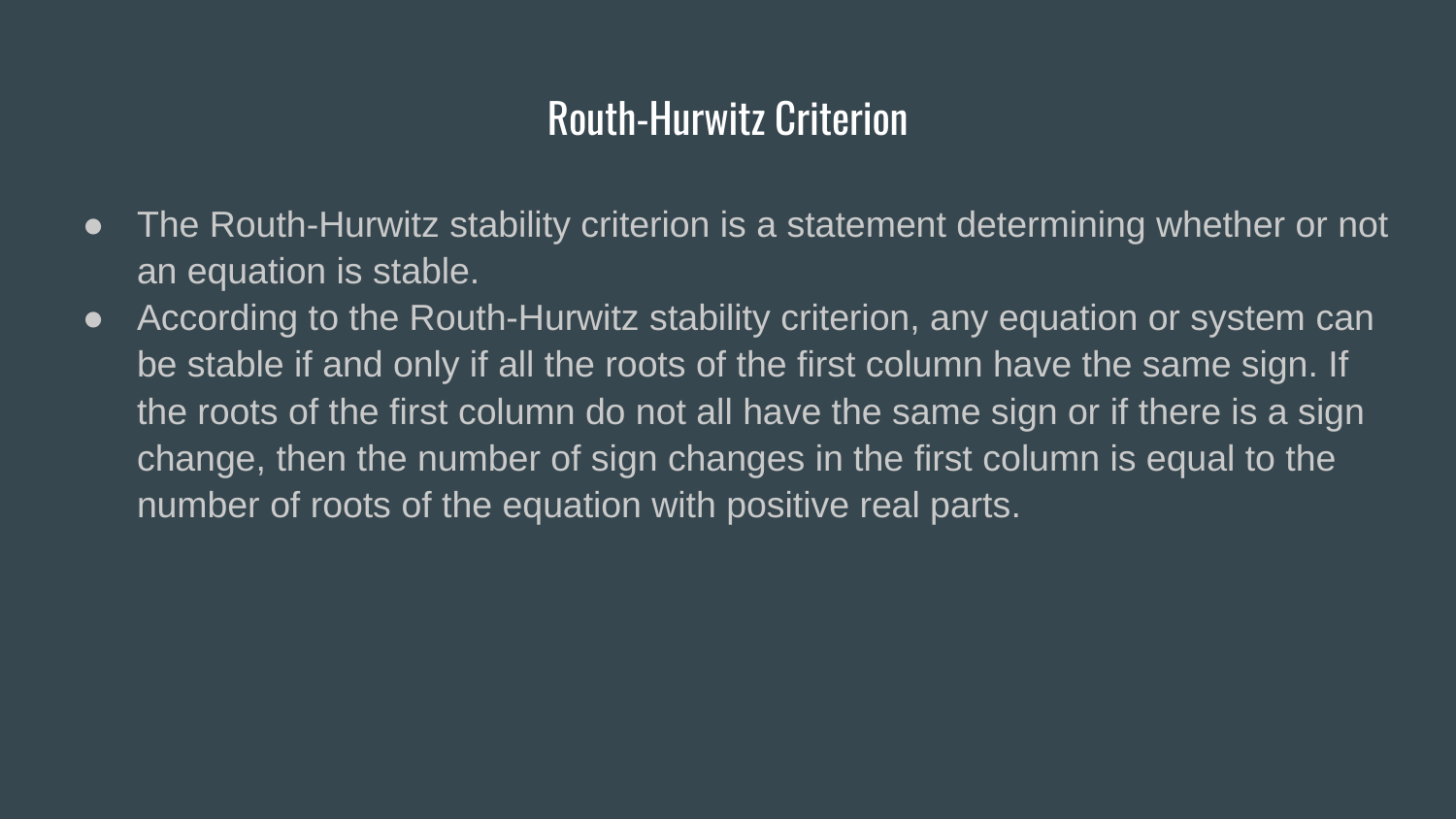

# Routh-Hurwitz Criterion
The Routh-Hurwitz stability criterion is a statement determining whether or not an equation is stable.
According to the Routh-Hurwitz stability criterion, any equation or system can be stable if and only if all the roots of the first column have the same sign. If the roots of the first column do not all have the same sign or if there is a sign change, then the number of sign changes in the first column is equal to the number of roots of the equation with positive real parts.